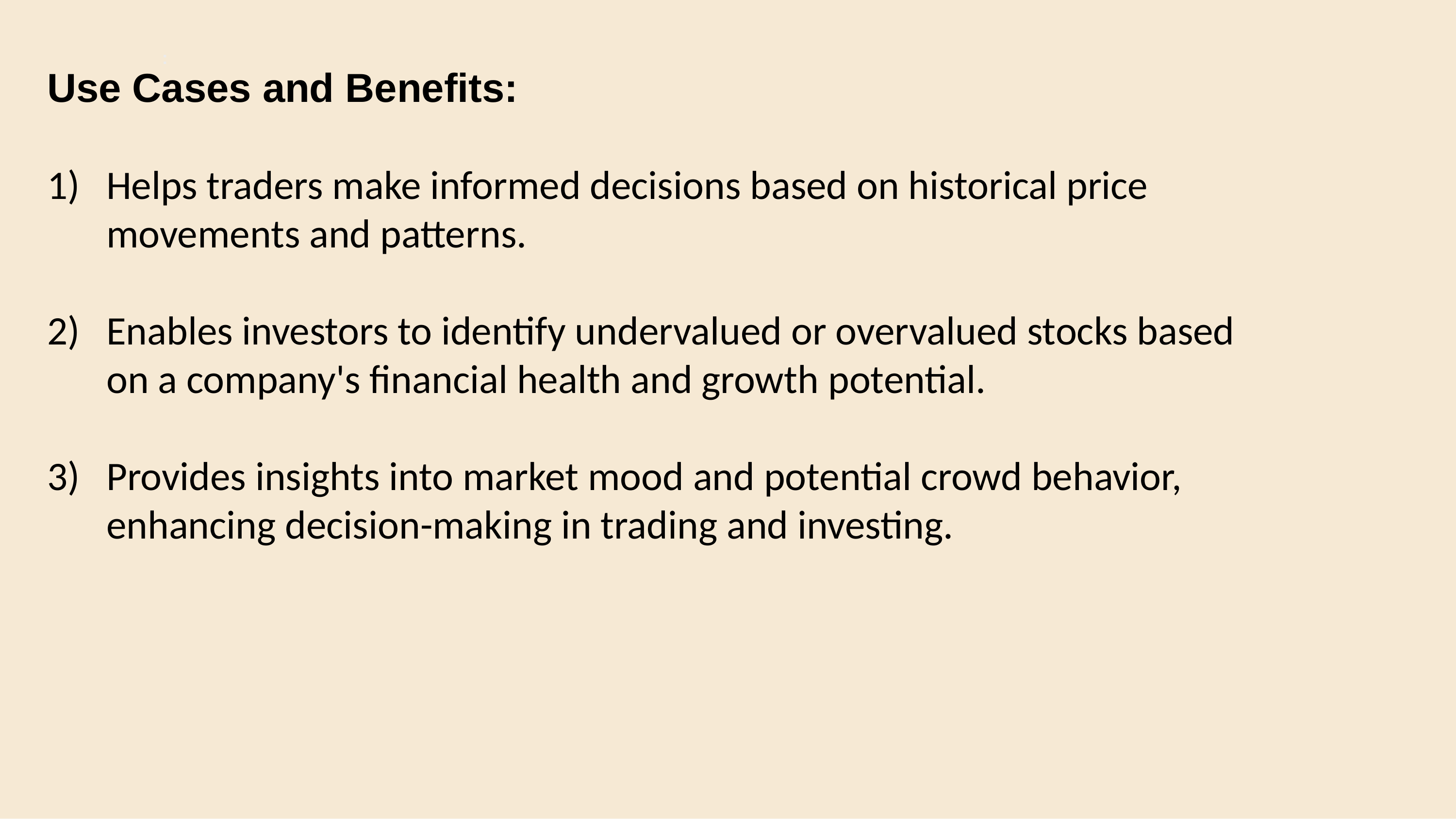

:
Use Cases and Benefits:

Helps traders make informed decisions based on historical price movements and patterns.

Enables investors to identify undervalued or overvalued stocks based on a company's financial health and growth potential.

Provides insights into market mood and potential crowd behavior, enhancing decision-making in trading and investing.